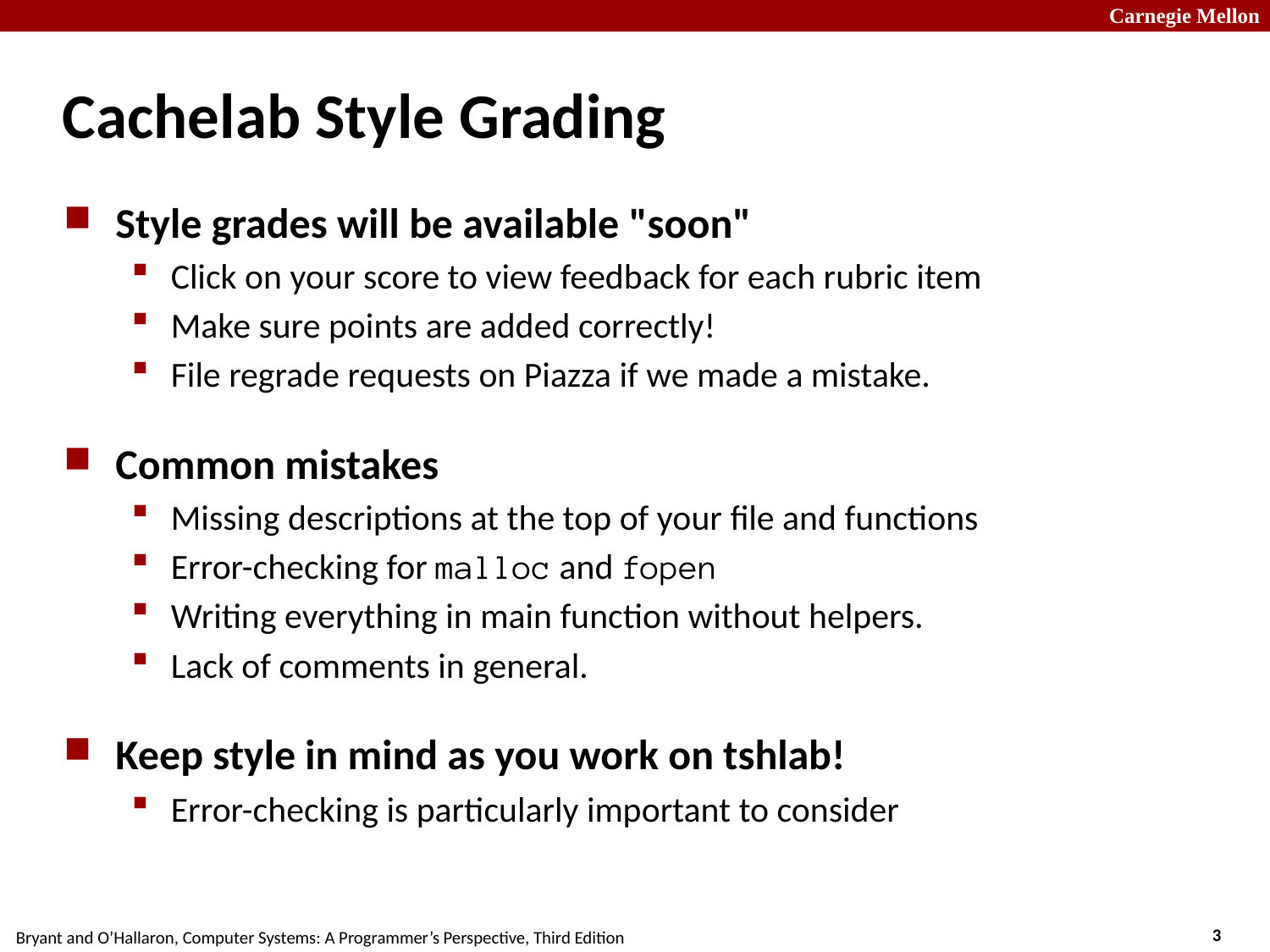

# Cachelab Style Grading
Style grades will be available "soon"
Click on your score to view feedback for each rubric item
Make sure points are added correctly!
File regrade requests on Piazza if we made a mistake.
Common mistakes
Missing descriptions at the top of your file and functions
Error-checking for malloc and fopen
Writing everything in main function without helpers.
Lack of comments in general.
Keep style in mind as you work on tshlab!
Error-checking is particularly important to consider